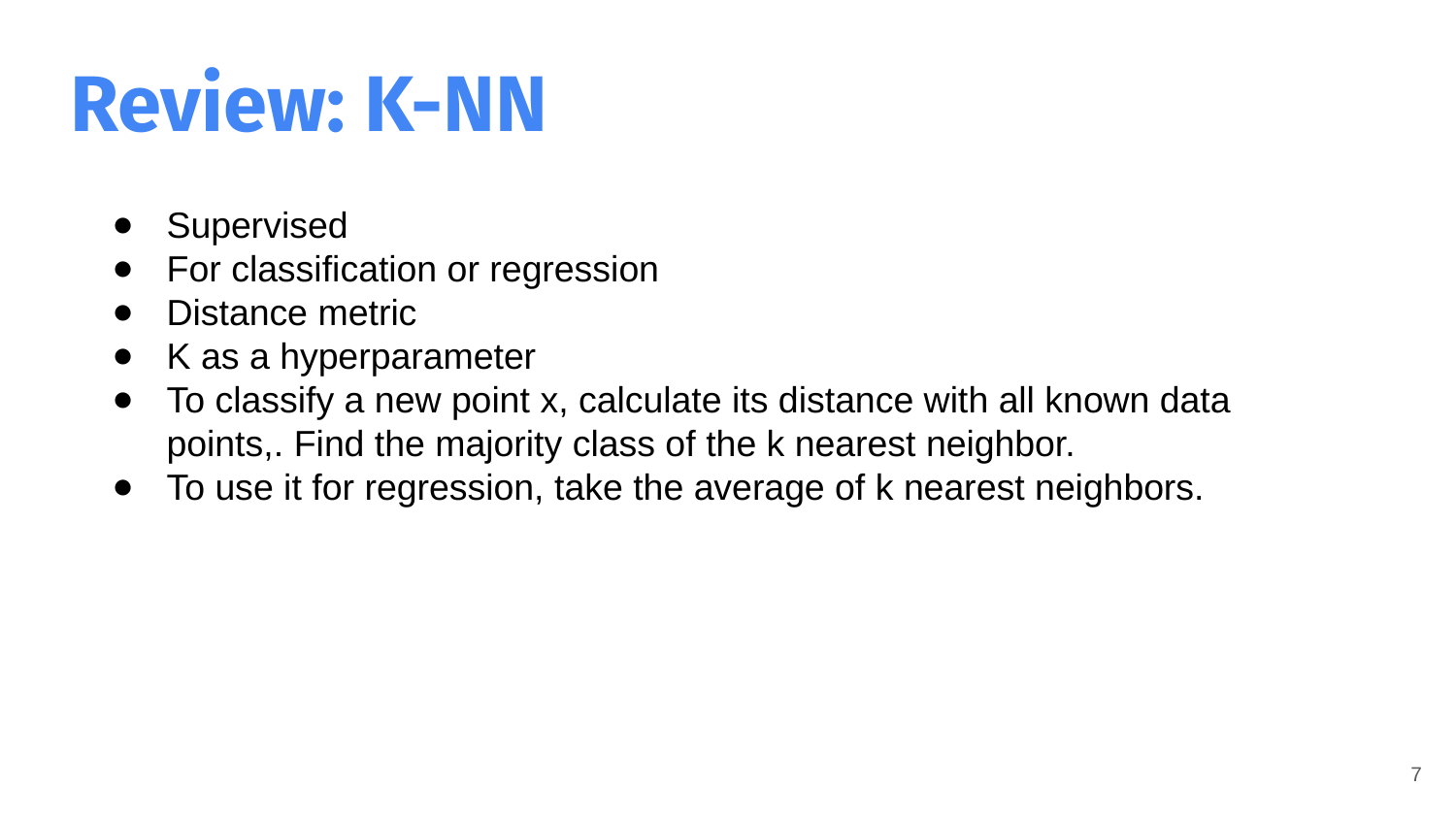

Review: K-NN
Supervised
For classification or regression
Distance metric
K as a hyperparameter
To classify a new point x, calculate its distance with all known data points,. Find the majority class of the k nearest neighbor.
To use it for regression, take the average of k nearest neighbors.
7